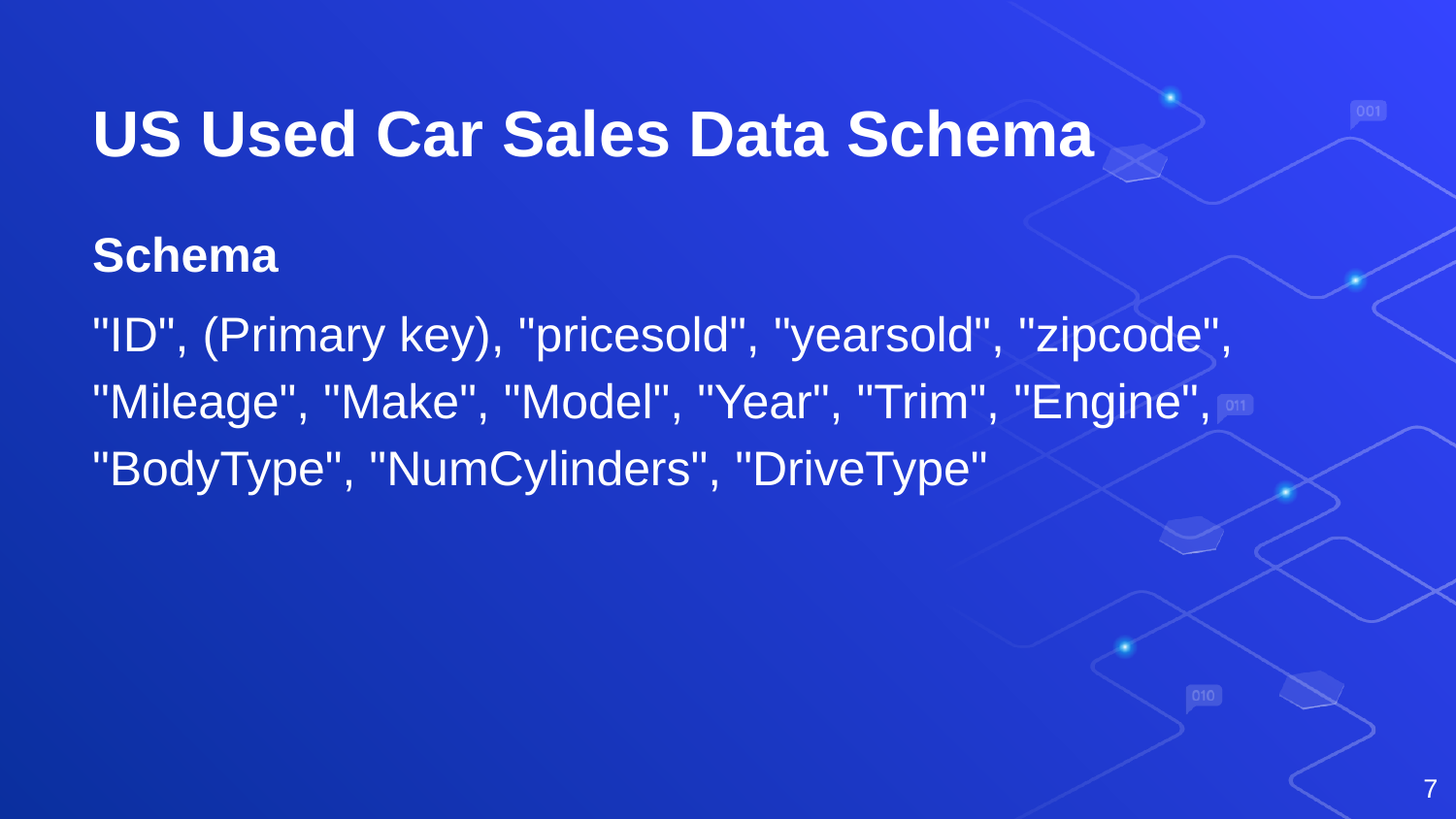

# US Used Car Sales Data Schema
Schema
"ID", (Primary key), "pricesold", "yearsold", "zipcode", "Mileage", "Make", "Model", "Year", "Trim", "Engine", "BodyType", "NumCylinders", "DriveType"

7